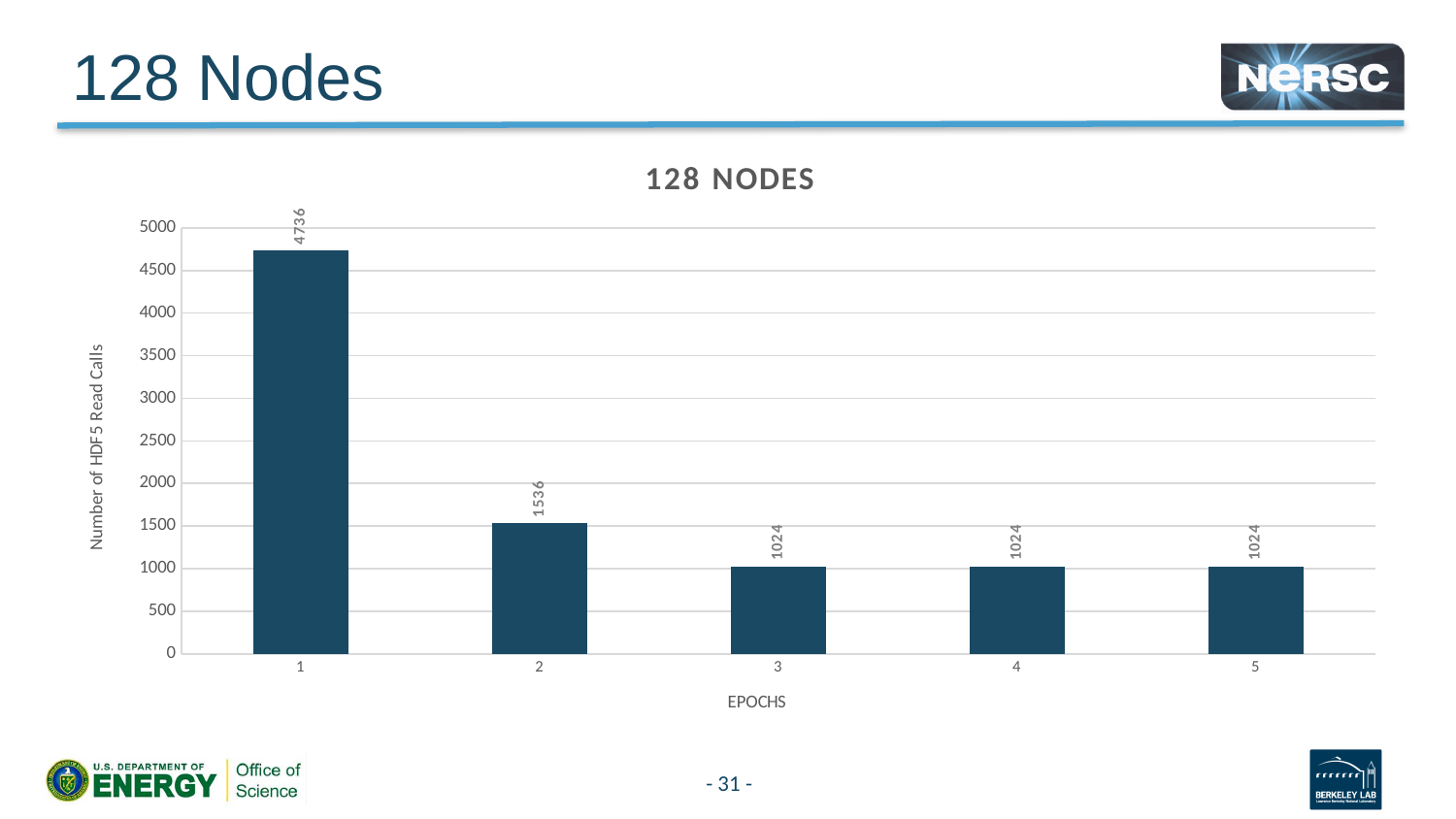

# 128 Nodes

### Chart: 128 NODES

| Category |  HDF5 File Read |
|---|---|
- 31 -